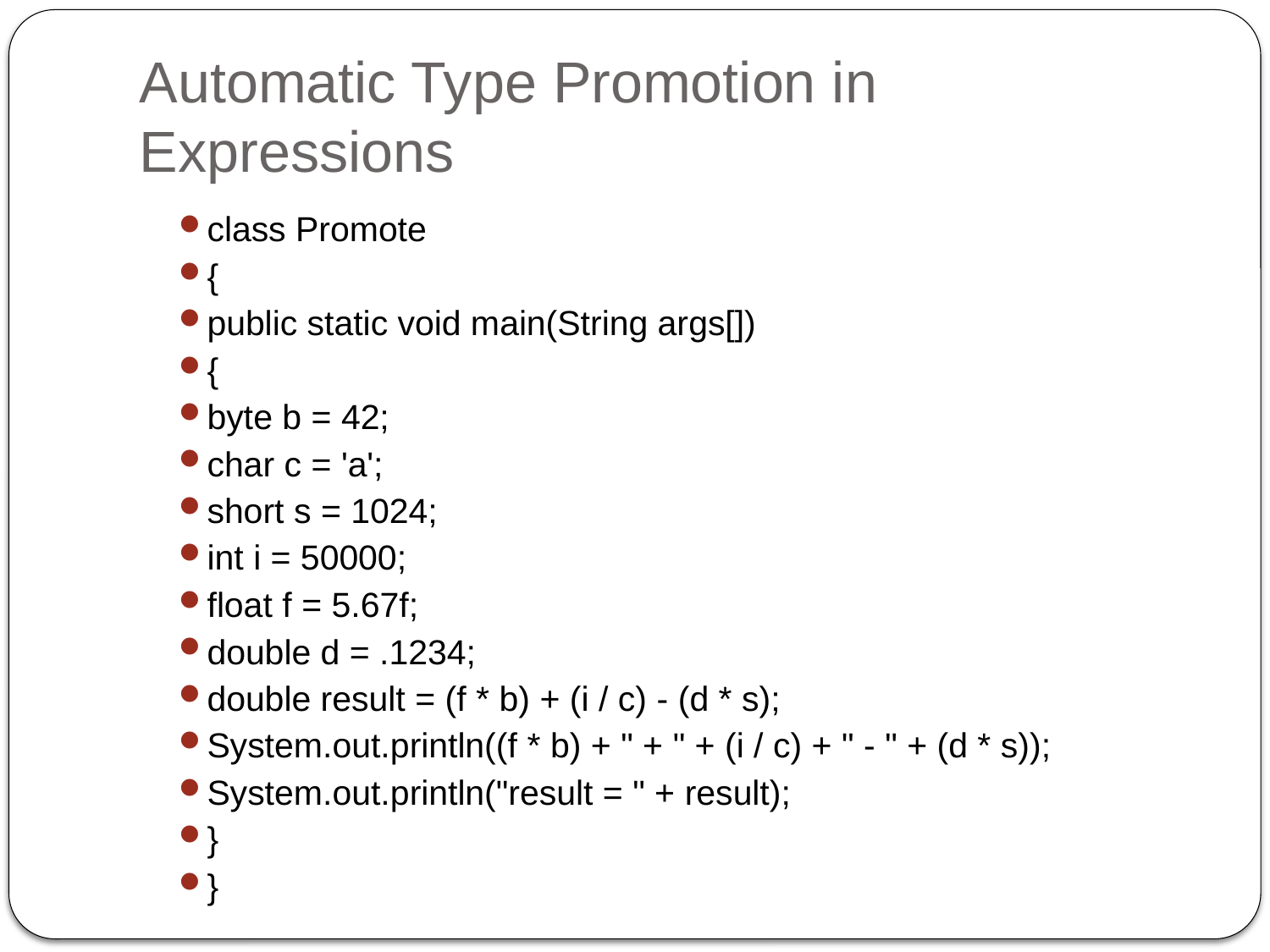

# Automatic Type Promotion in Expressions
class Promote
{
public static void main(String args[])
{
byte b = 42;
char c = 'a';
short s = 1024;
int i = 50000;
float f = 5.67f;
double d = .1234;
double result = (f * b) + (i / c) - (d * s);
System.out.println((f * b) + " + " + (i / c) + " - " + (d * s));
System.out.println("result = " + result);
}
}